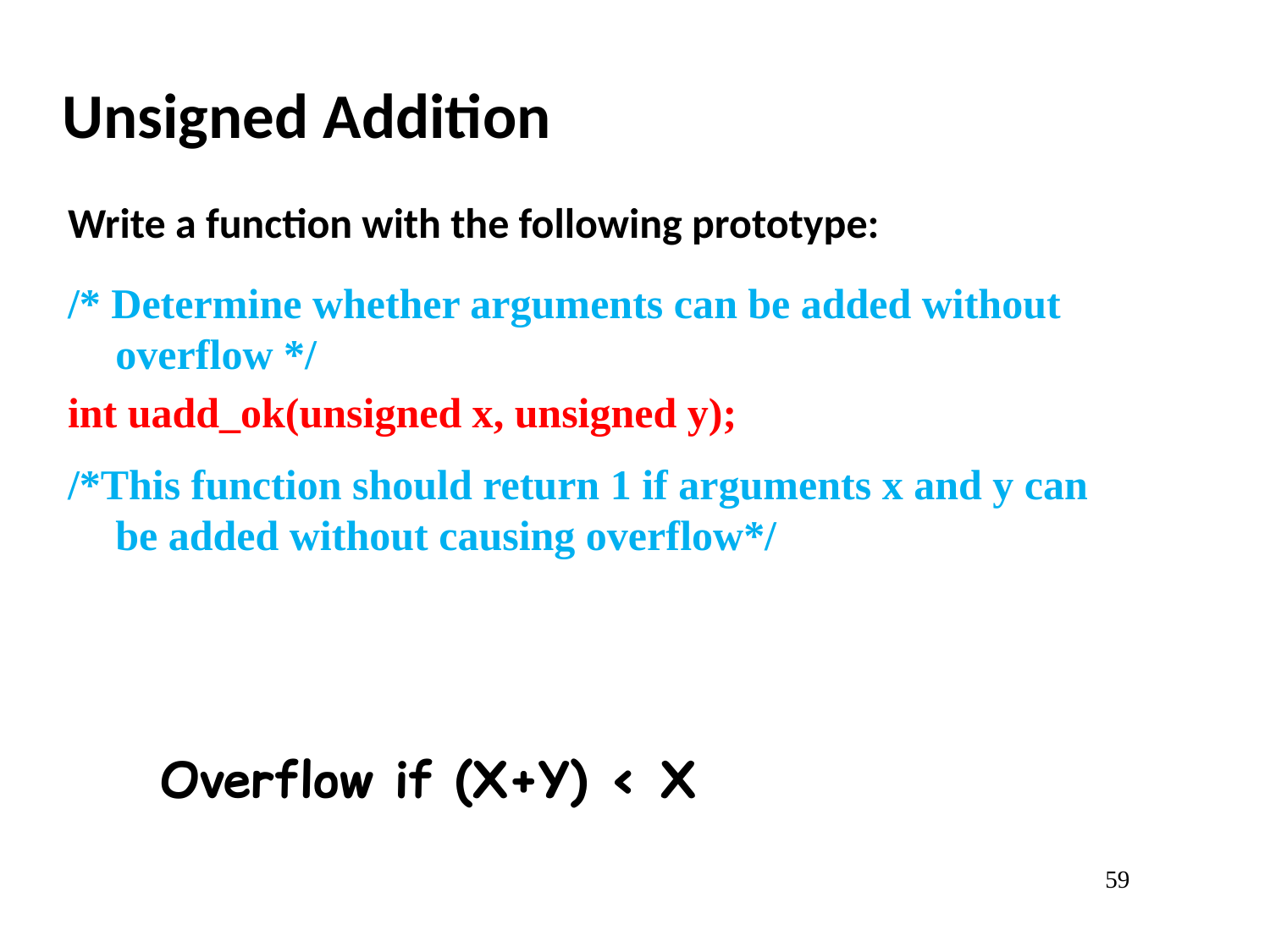

# Unsigned Addition
Write a function with the following prototype:
/* Determine whether arguments can be added without overflow */
int uadd_ok(unsigned x, unsigned y);
/*This function should return 1 if arguments x and y can be added without causing overflow*/
Overflow if (X+Y) < X
59